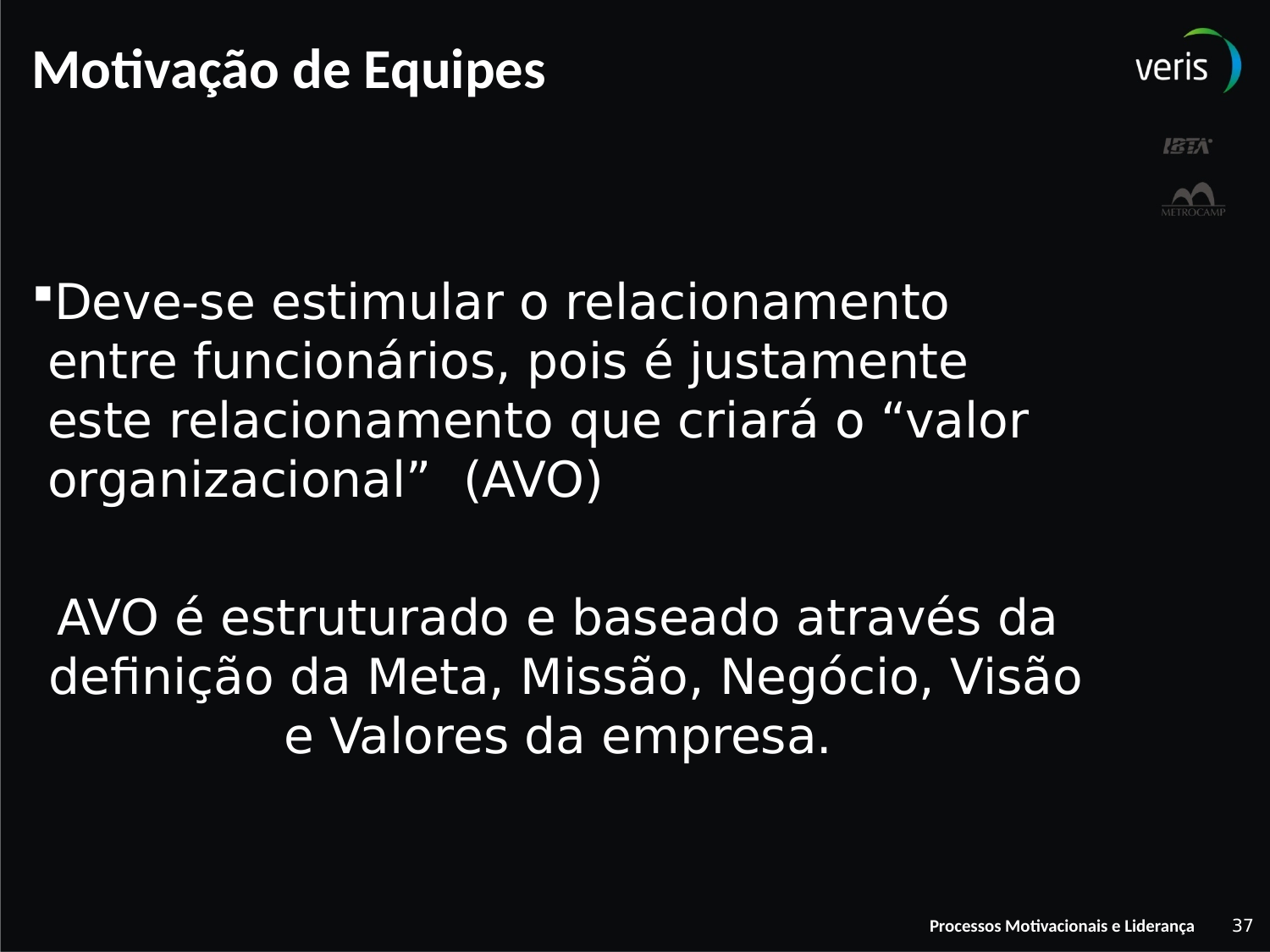

# Motivação de Equipes

Deve-se estimular o relacionamento entre funcionários, pois é justamente este relacionamento que criará o “valor organizacional”  (AVO)

AVO é estruturado e baseado através da definição da Meta, Missão, Negócio, Visão e Valores da empresa.

37
Processos Motivacionais e Liderança